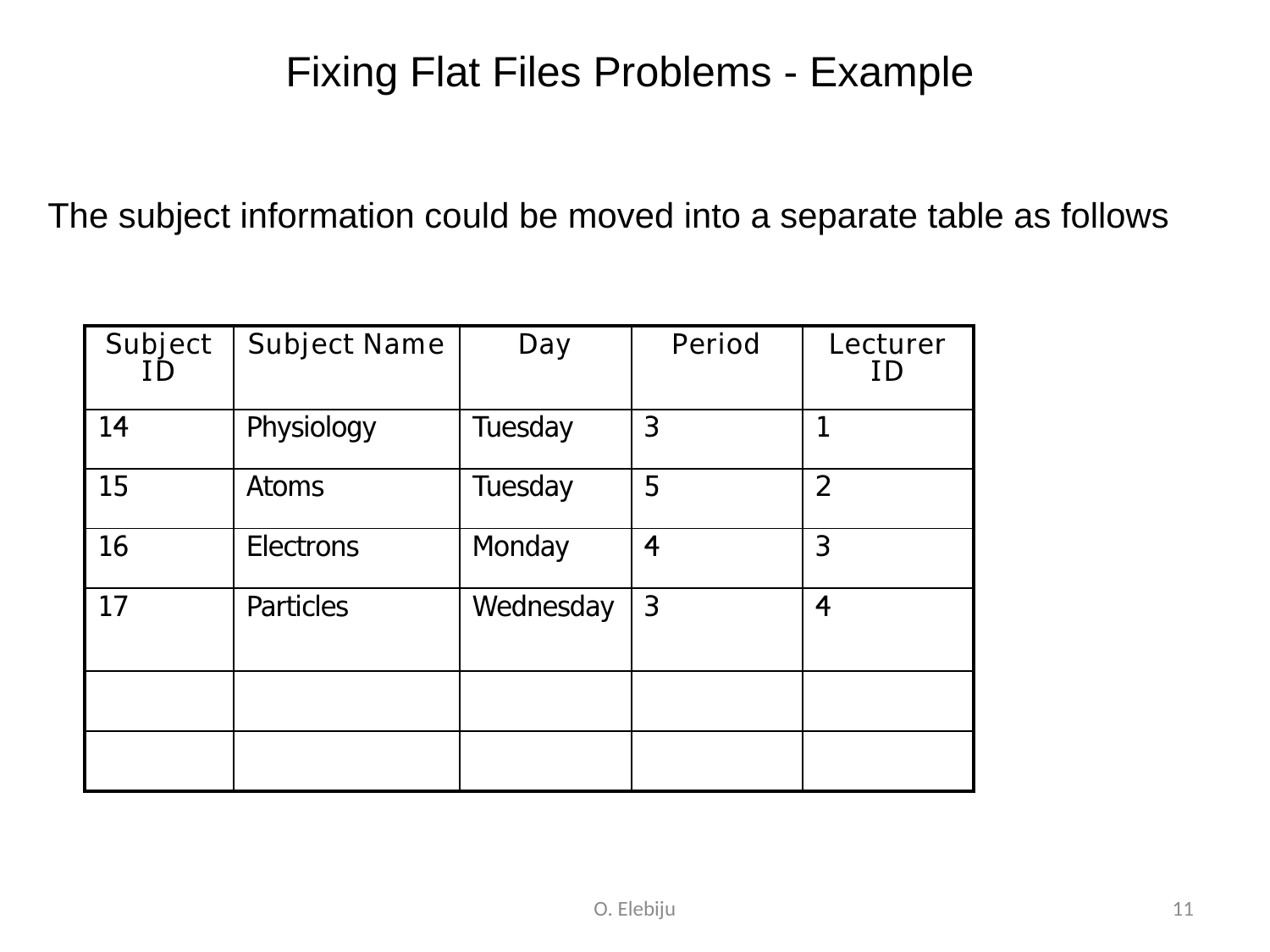

# Fixing Flat Files Problems - Example
The subject information could be moved into a separate table as follows

| Subject ID | Subject Name | Day | Period | Lecturer ID |
| --- | --- | --- | --- | --- |
| 14 | Physiology | Tuesday | 3 | 1 |
| 15 | Atoms | Tuesday | 5 | 2 |
| 16 | Electrons | Monday | 4 | 3 |
| 17 | Particles | Wednesday | 3 | 4 |
|  |  |  |  |  |
|  |  |  |  |  |
O. Elebiju
11